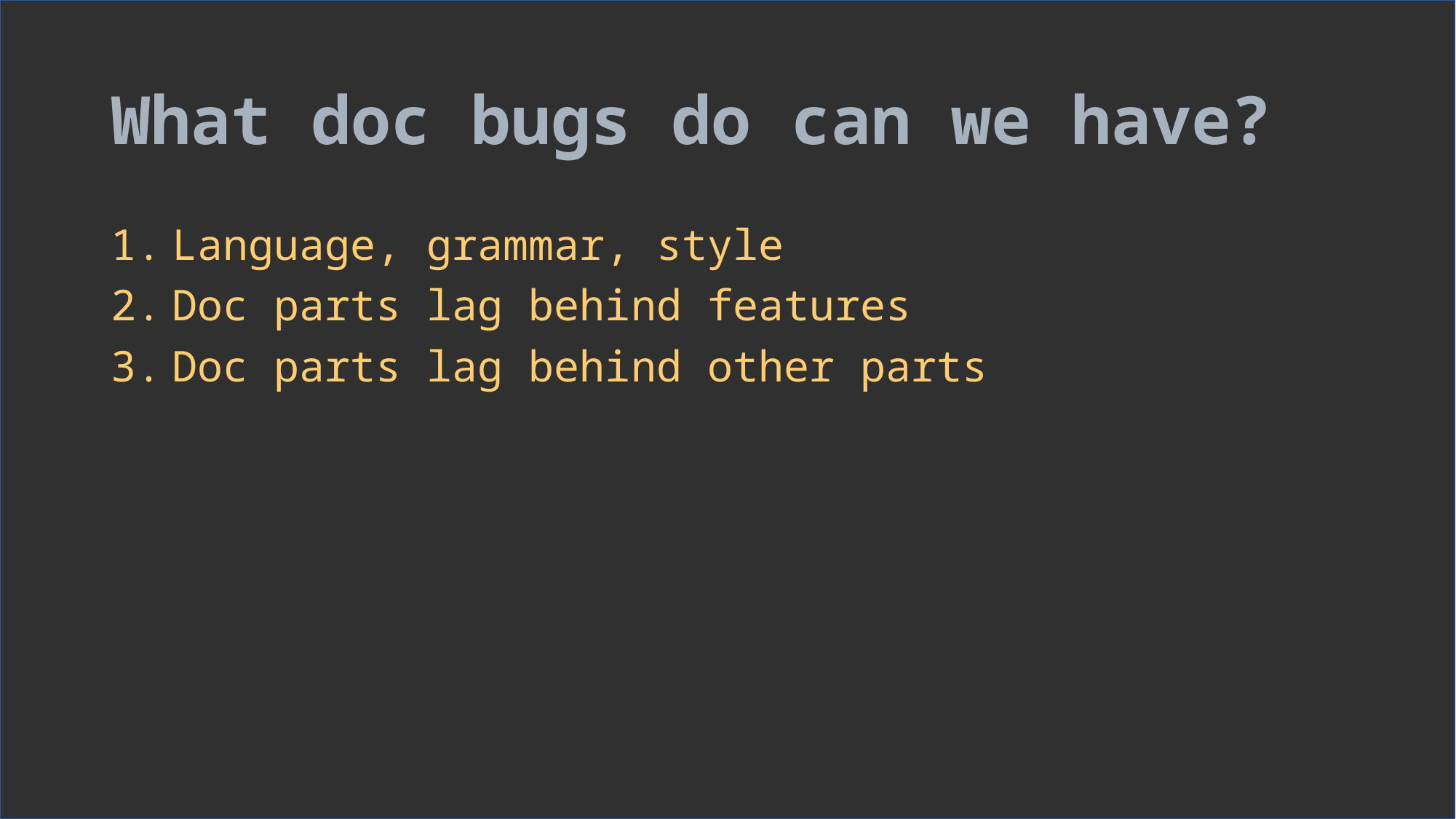

# What doc bugs do can we have?
Language, grammar, style
Doc parts lag behind features
Doc parts lag behind other parts